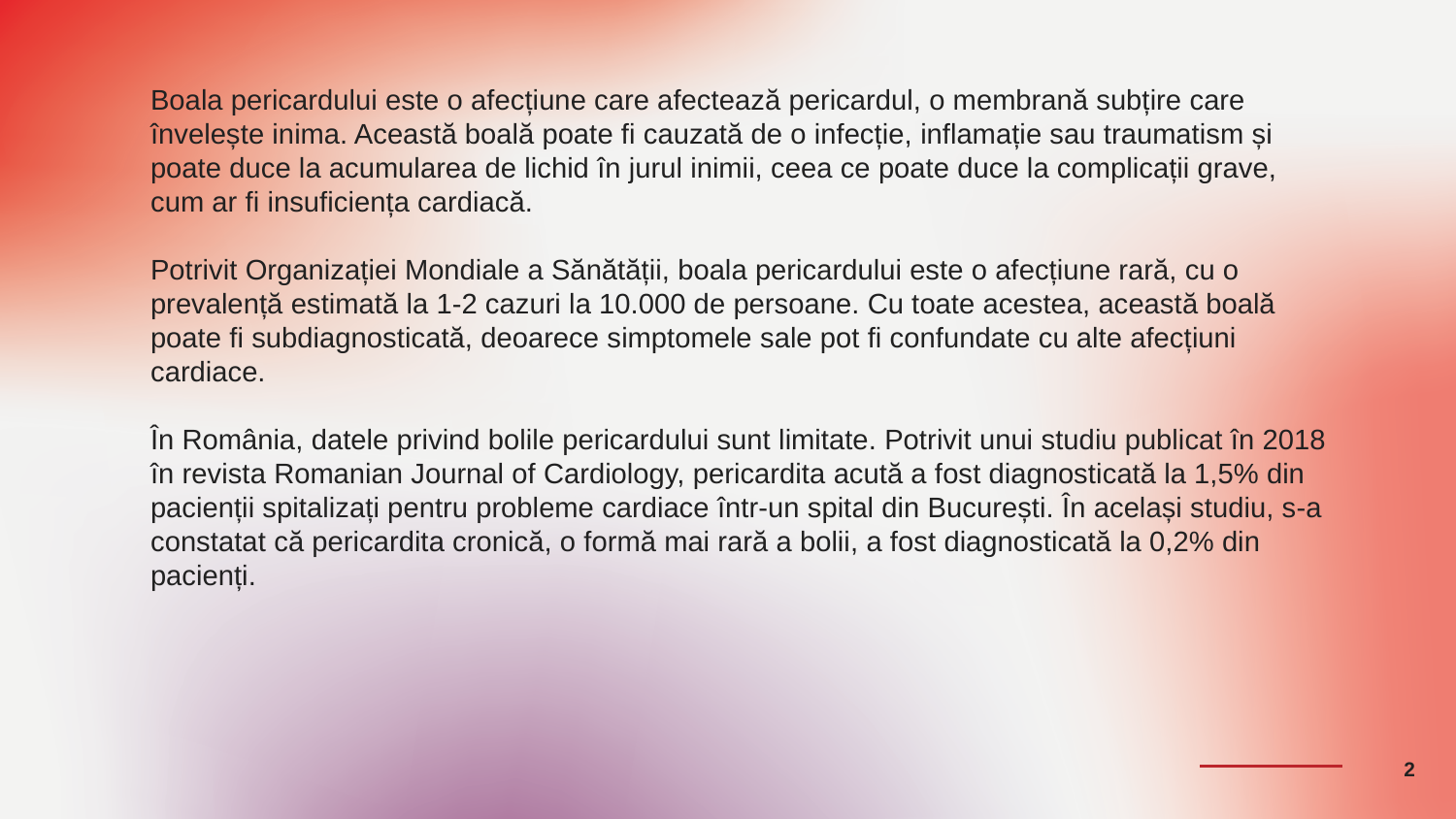

Boala pericardului este o afecțiune care afectează pericardul, o membrană subțire care învelește inima. Această boală poate fi cauzată de o infecție, inflamație sau traumatism și poate duce la acumularea de lichid în jurul inimii, ceea ce poate duce la complicații grave, cum ar fi insuficiența cardiacă.

Potrivit Organizației Mondiale a Sănătății, boala pericardului este o afecțiune rară, cu o prevalență estimată la 1-2 cazuri la 10.000 de persoane. Cu toate acestea, această boală poate fi subdiagnosticată, deoarece simptomele sale pot fi confundate cu alte afecțiuni cardiace.

În România, datele privind bolile pericardului sunt limitate. Potrivit unui studiu publicat în 2018 în revista Romanian Journal of Cardiology, pericardita acută a fost diagnosticată la 1,5% din pacienții spitalizați pentru probleme cardiace într-un spital din București. În același studiu, s-a constatat că pericardita cronică, o formă mai rară a bolii, a fost diagnosticată la 0,2% din pacienți.
2